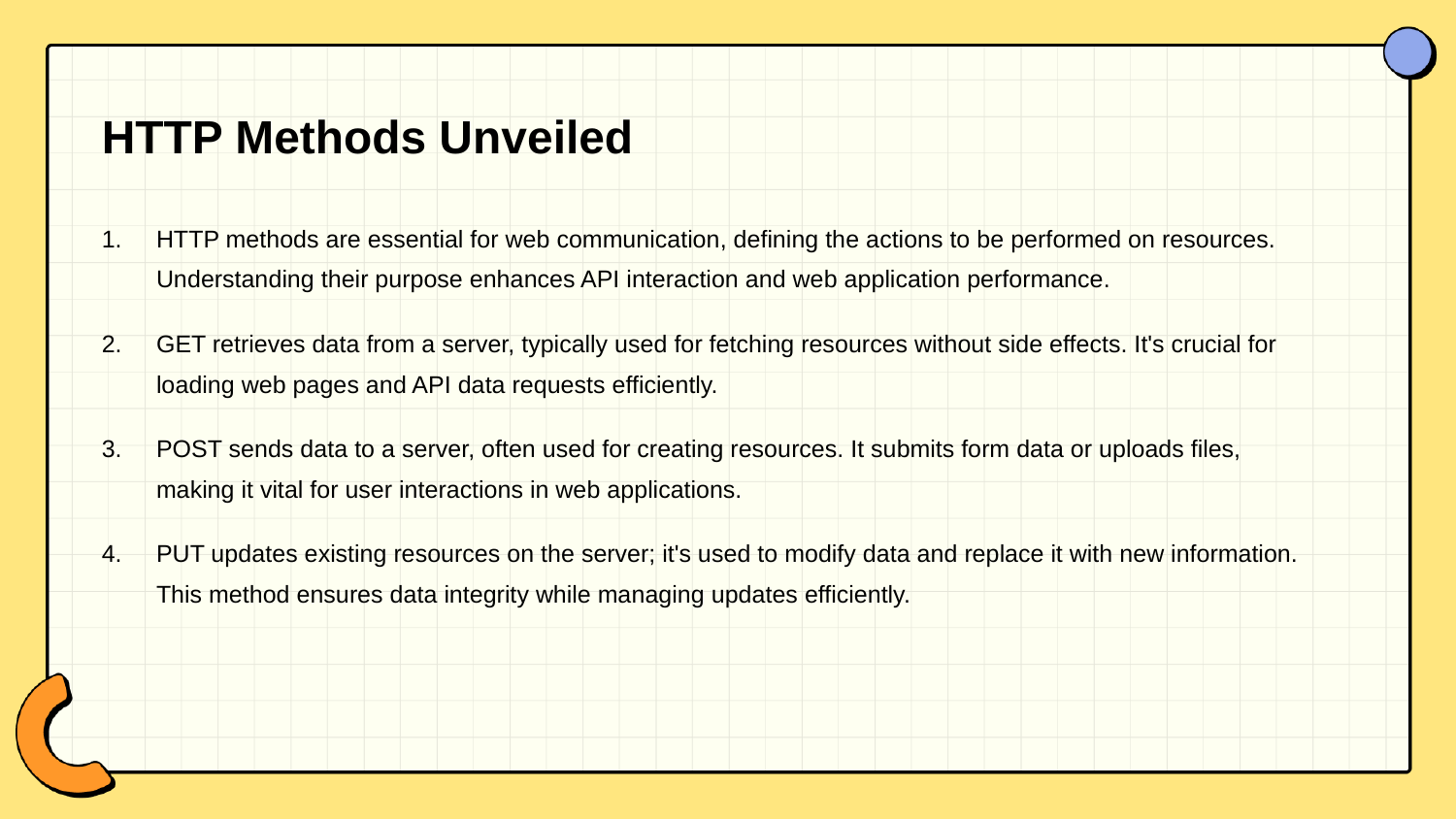

HTTP Methods Unveiled
HTTP methods are essential for web communication, defining the actions to be performed on resources. Understanding their purpose enhances API interaction and web application performance.
GET retrieves data from a server, typically used for fetching resources without side effects. It's crucial for loading web pages and API data requests efficiently.
POST sends data to a server, often used for creating resources. It submits form data or uploads files, making it vital for user interactions in web applications.
PUT updates existing resources on the server; it's used to modify data and replace it with new information. This method ensures data integrity while managing updates efficiently.